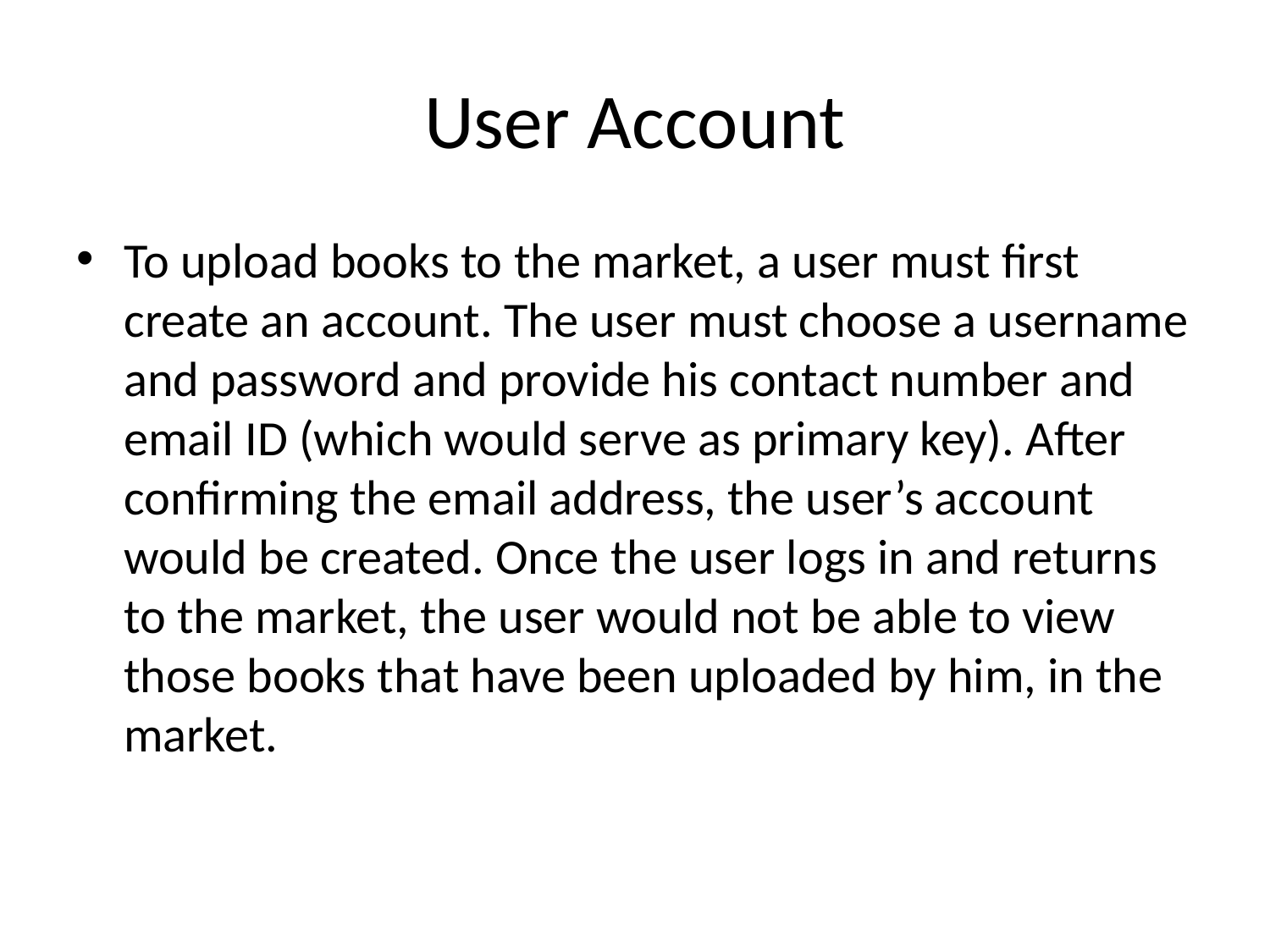

# User Account
To upload books to the market, a user must first create an account. The user must choose a username and password and provide his contact number and email ID (which would serve as primary key). After confirming the email address, the user’s account would be created. Once the user logs in and returns to the market, the user would not be able to view those books that have been uploaded by him, in the market.